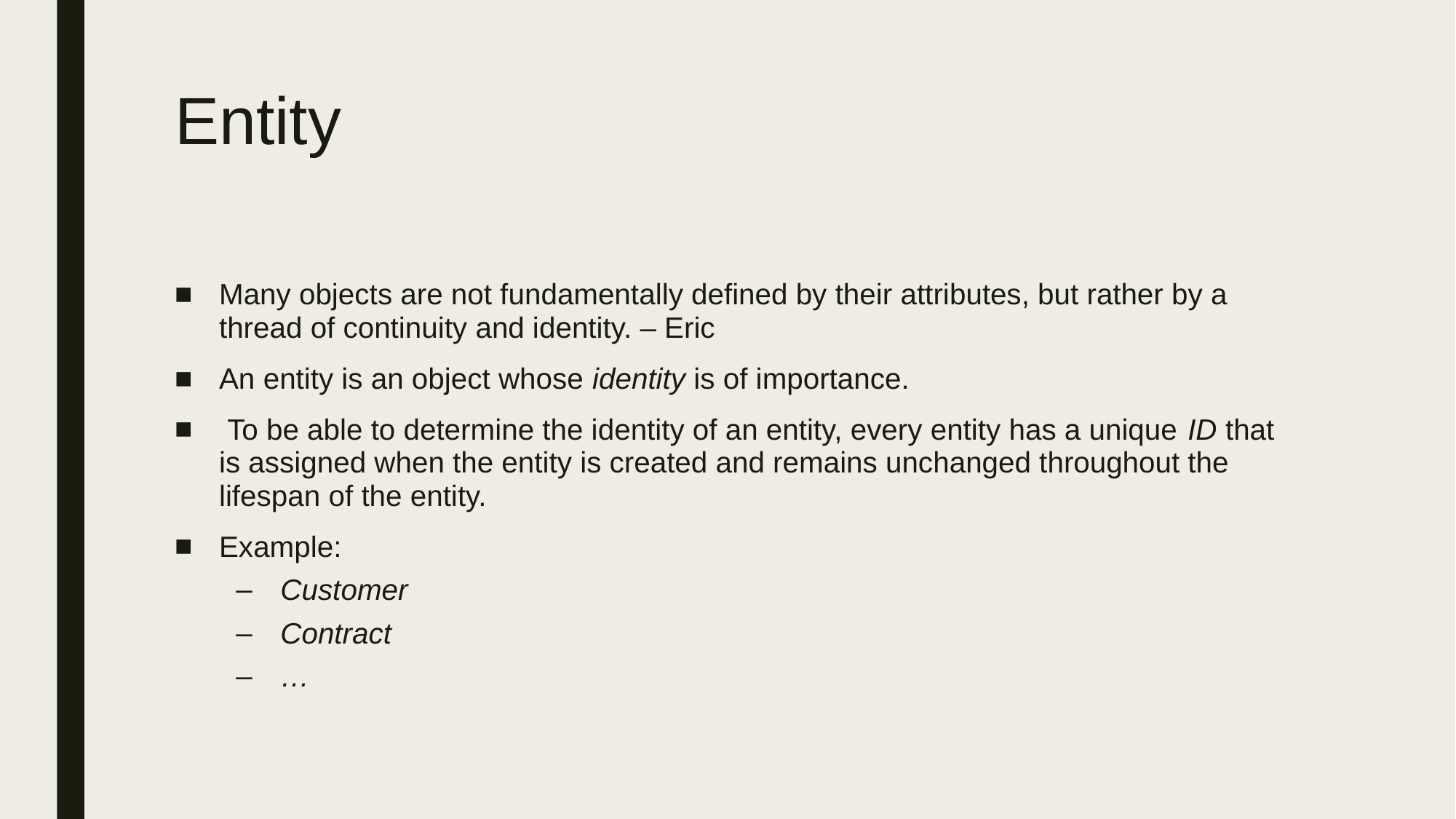

# Entity
Many objects are not fundamentally defined by their attributes, but rather by a thread of continuity and identity. – Eric
An entity is an object whose identity is of importance.
 To be able to determine the identity of an entity, every entity has a unique ID that is assigned when the entity is created and remains unchanged throughout the lifespan of the entity.
Example:
Customer
Contract
…